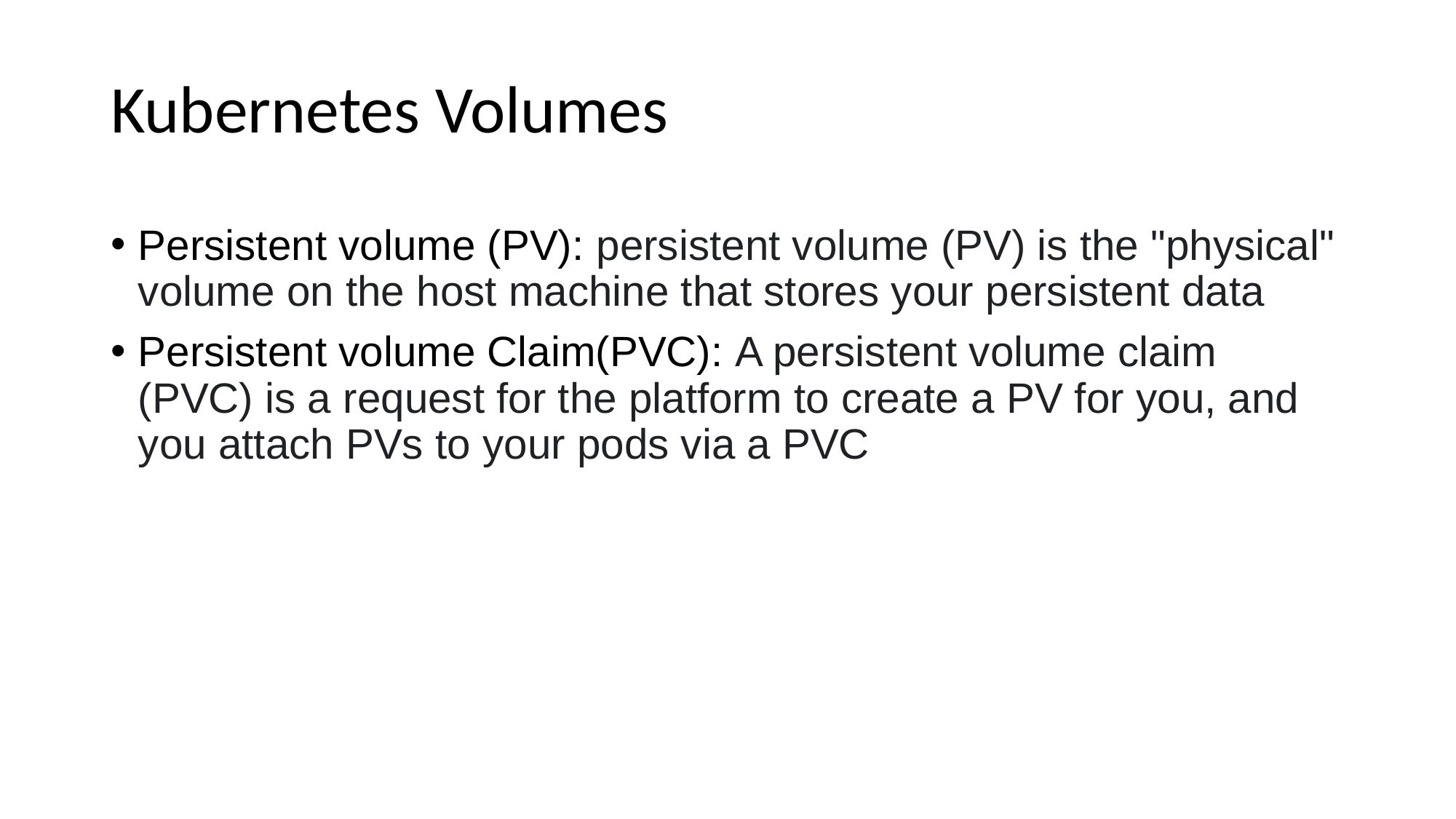

# Kubernetes Volumes
Persistent volume (PV): persistent volume (PV) is the "physical" volume on the host machine that stores your persistent data
Persistent volume Claim(PVC): A persistent volume claim (PVC) is a request for the platform to create a PV for you, and you attach PVs to your pods via a PVC